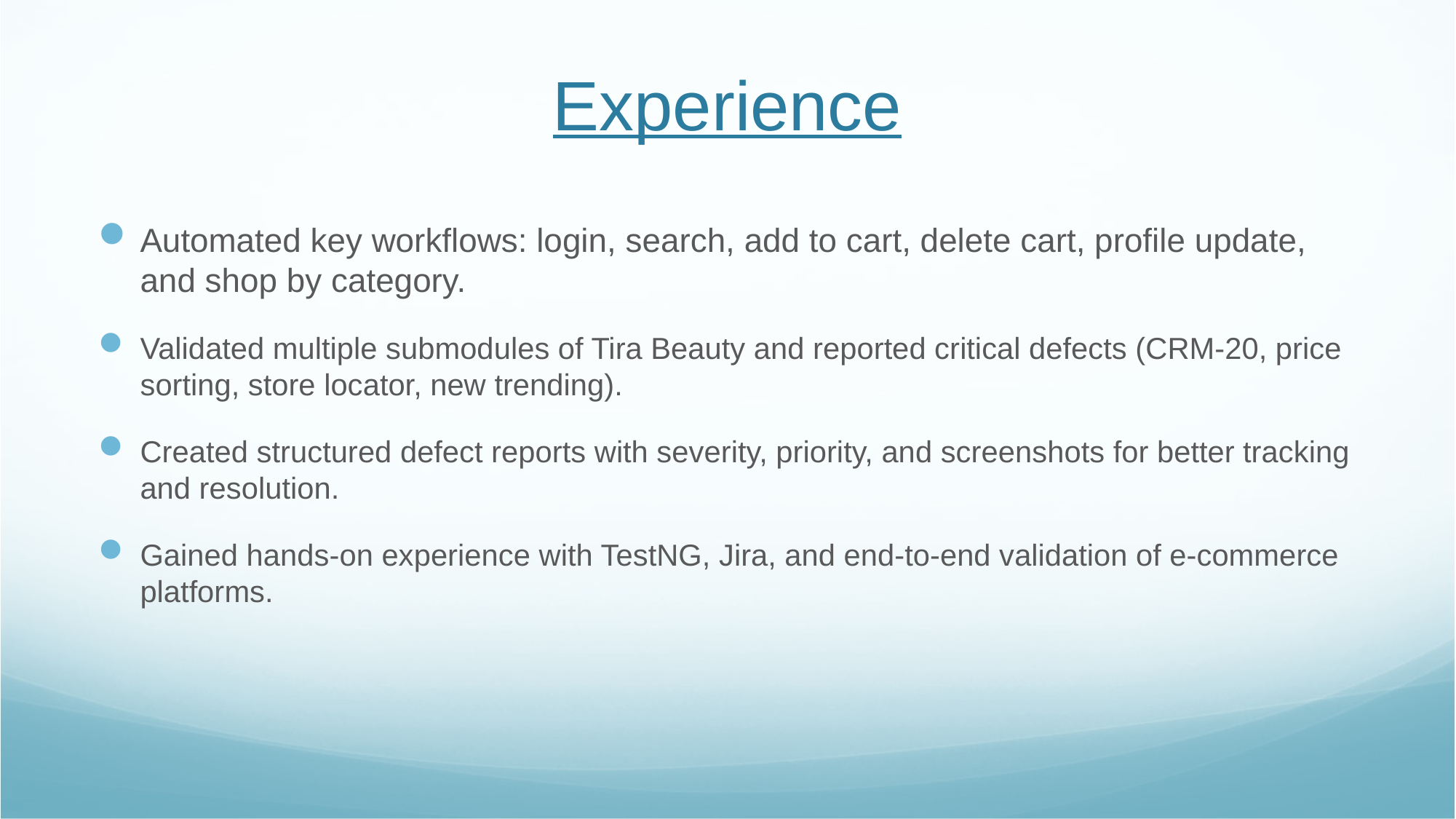

# Experience
Automated key workflows: login, search, add to cart, delete cart, profile update, and shop by category.
Validated multiple submodules of Tira Beauty and reported critical defects (CRM-20, price sorting, store locator, new trending).
Created structured defect reports with severity, priority, and screenshots for better tracking and resolution.
Gained hands-on experience with TestNG, Jira, and end-to-end validation of e-commerce platforms.